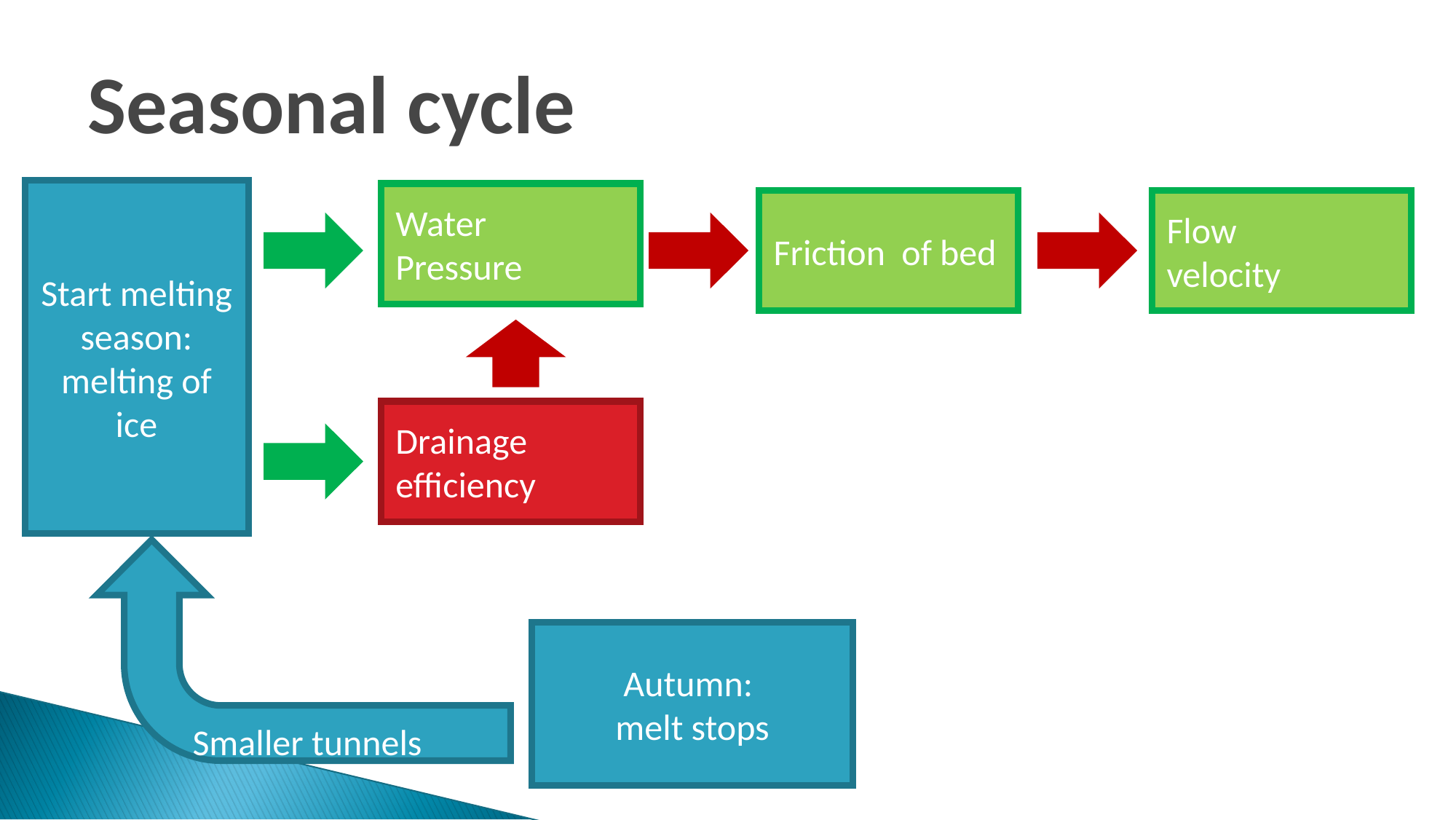

# Seasonal cycle
Start melting season: melting of ice
Water
Pressure
Friction  of bed
Flow
velocity

Drainage
efficiency

Autumn:
melt stops
Smaller tunnels